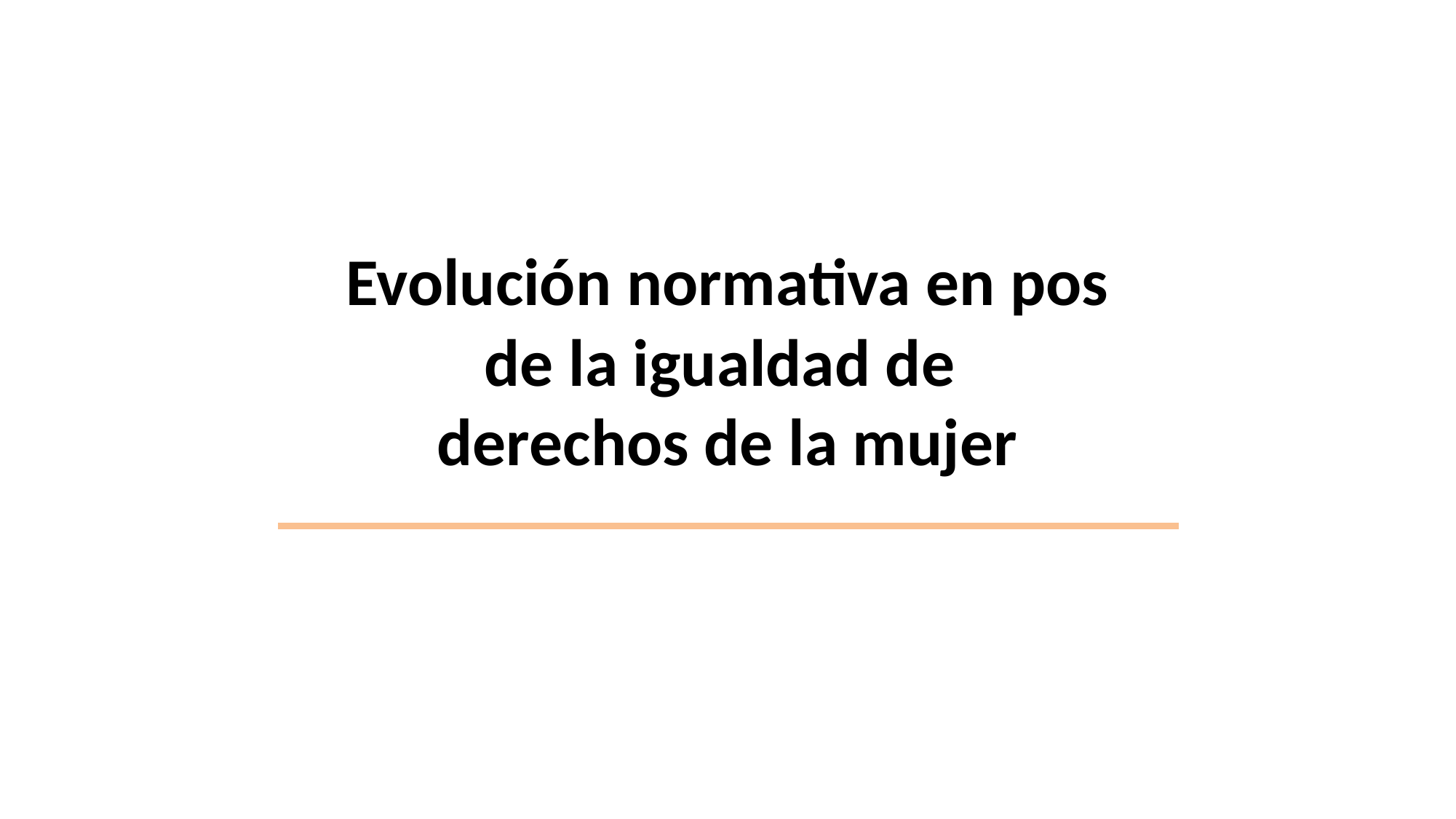

# Evolución normativa en pos de la igualdad de derechos de la mujer